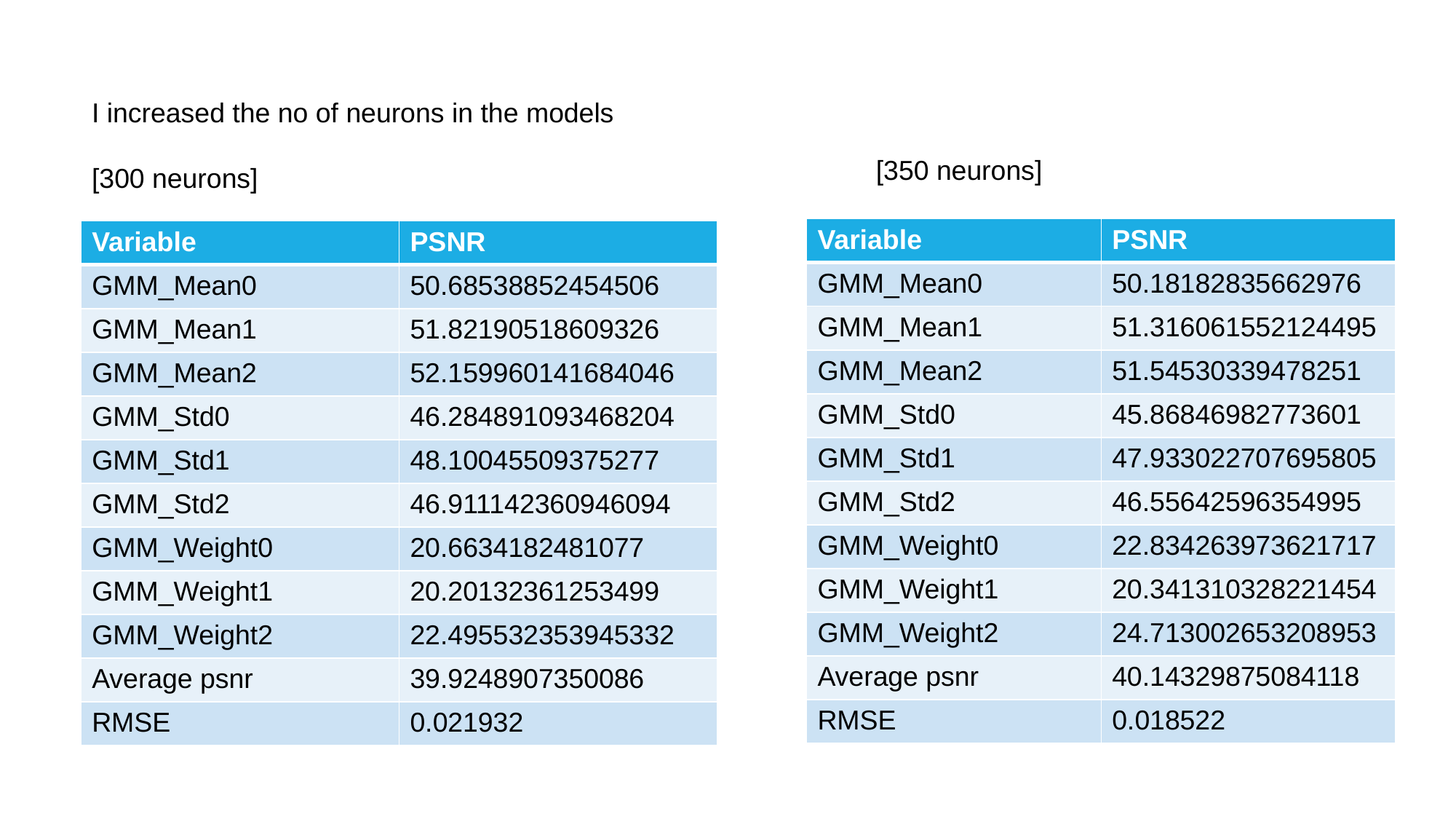

I increased the no of neurons in the models
[350 neurons]
[300 neurons]
| Variable | PSNR |
| --- | --- |
| GMM\_Mean0 | 50.18182835662976 |
| GMM\_Mean1 | 51.316061552124495 |
| GMM\_Mean2 | 51.54530339478251 |
| GMM\_Std0 | 45.86846982773601 |
| GMM\_Std1 | 47.933022707695805 |
| GMM\_Std2 | 46.55642596354995 |
| GMM\_Weight0 | 22.834263973621717 |
| GMM\_Weight1 | 20.341310328221454 |
| GMM\_Weight2 | 24.713002653208953 |
| Average psnr | 40.14329875084118 |
| RMSE | 0.018522 |
| Variable | PSNR |
| --- | --- |
| GMM\_Mean0 | 50.68538852454506 |
| GMM\_Mean1 | 51.82190518609326 |
| GMM\_Mean2 | 52.159960141684046 |
| GMM\_Std0 | 46.284891093468204 |
| GMM\_Std1 | 48.10045509375277 |
| GMM\_Std2 | 46.911142360946094 |
| GMM\_Weight0 | 20.6634182481077 |
| GMM\_Weight1 | 20.20132361253499 |
| GMM\_Weight2 | 22.495532353945332 |
| Average psnr | 39.9248907350086 |
| RMSE | 0.021932 |